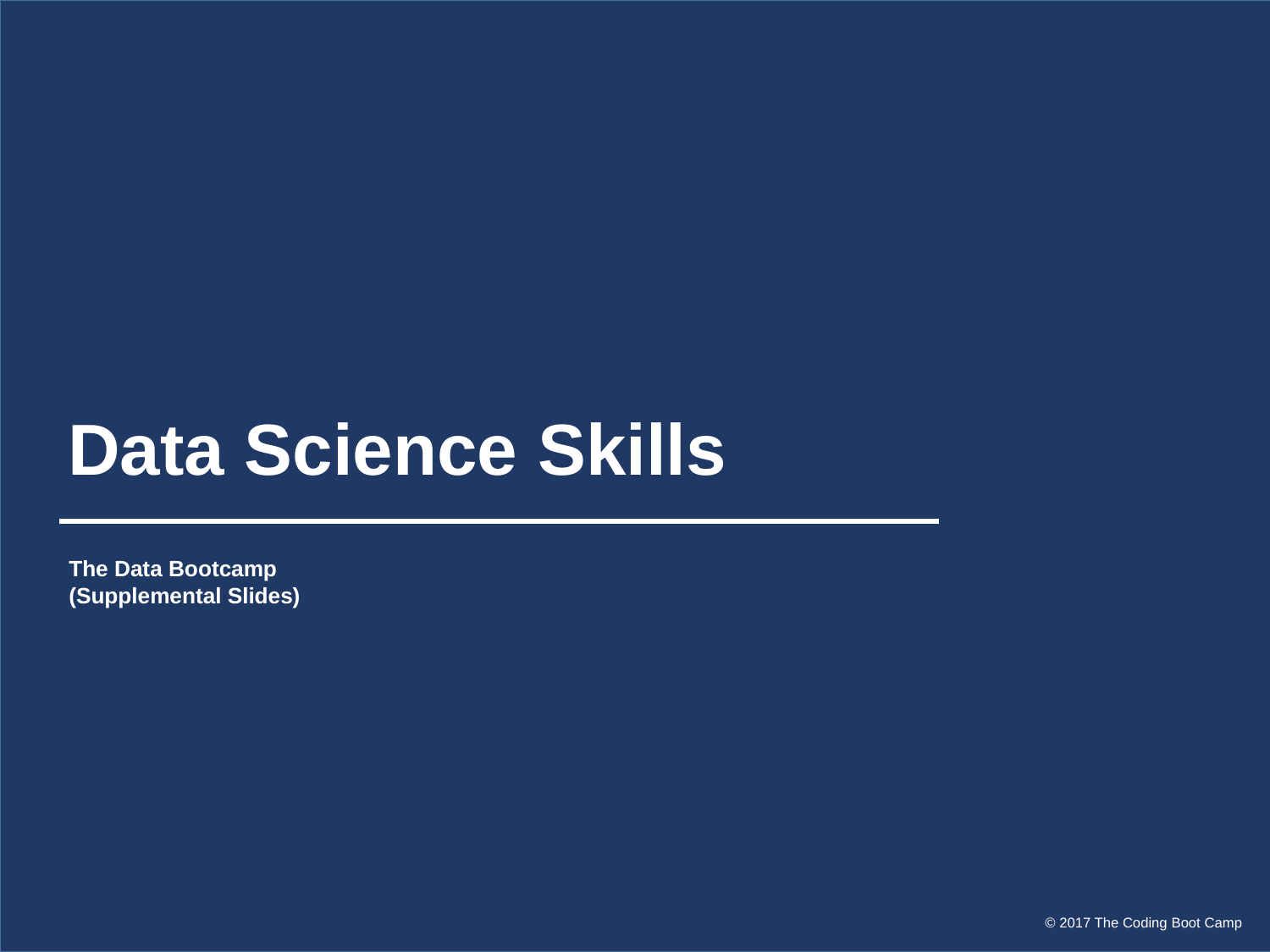

# Data Science Skills
The Data Bootcamp (Supplemental Slides)